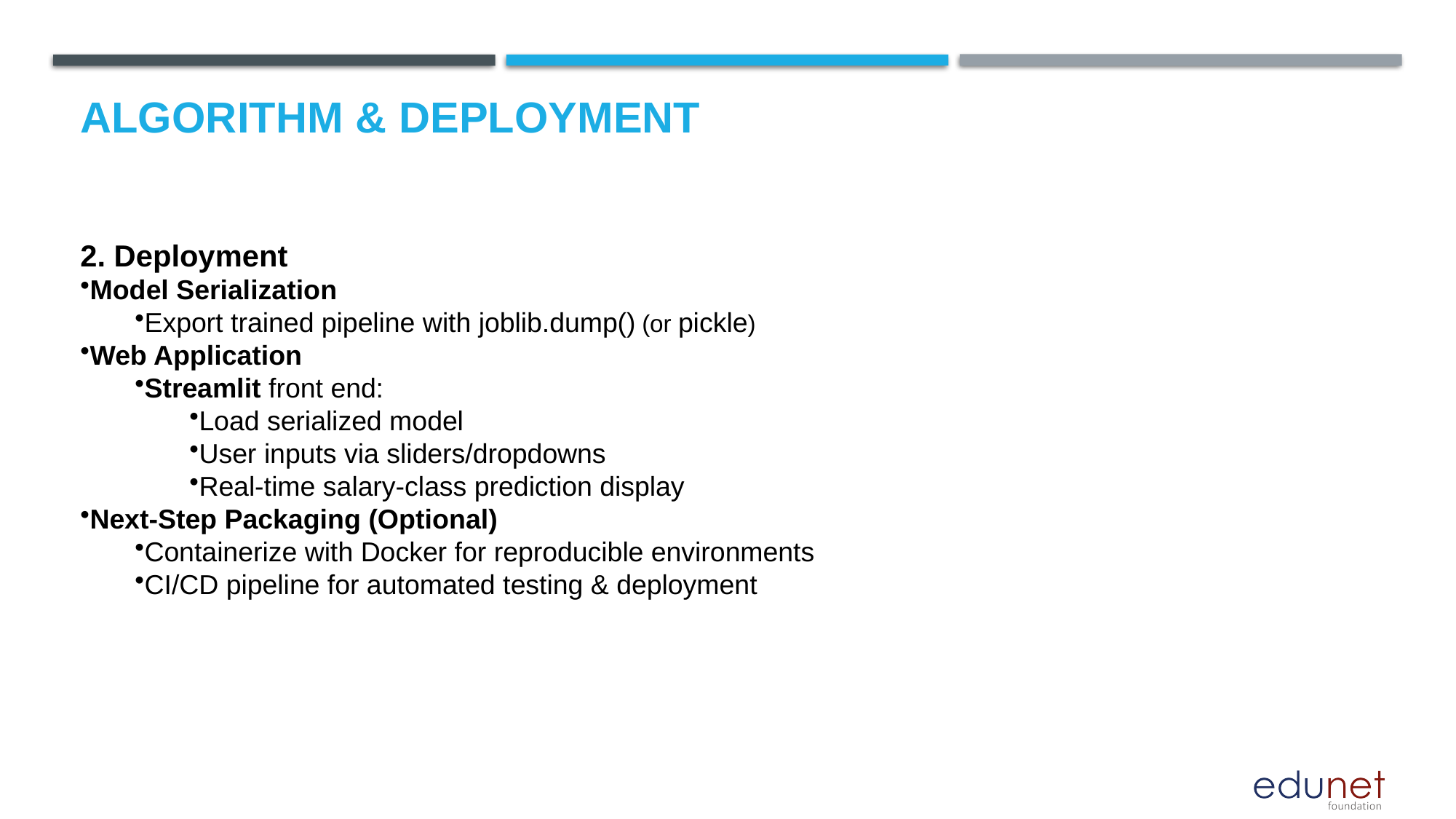

# Algorithm & Deployment
2. Deployment
Model Serialization
Export trained pipeline with joblib.dump() (or pickle)
Web Application
Streamlit front end:
Load serialized model
User inputs via sliders/dropdowns
Real‑time salary‑class prediction display
Next‑Step Packaging (Optional)
Containerize with Docker for reproducible environments
CI/CD pipeline for automated testing & deployment